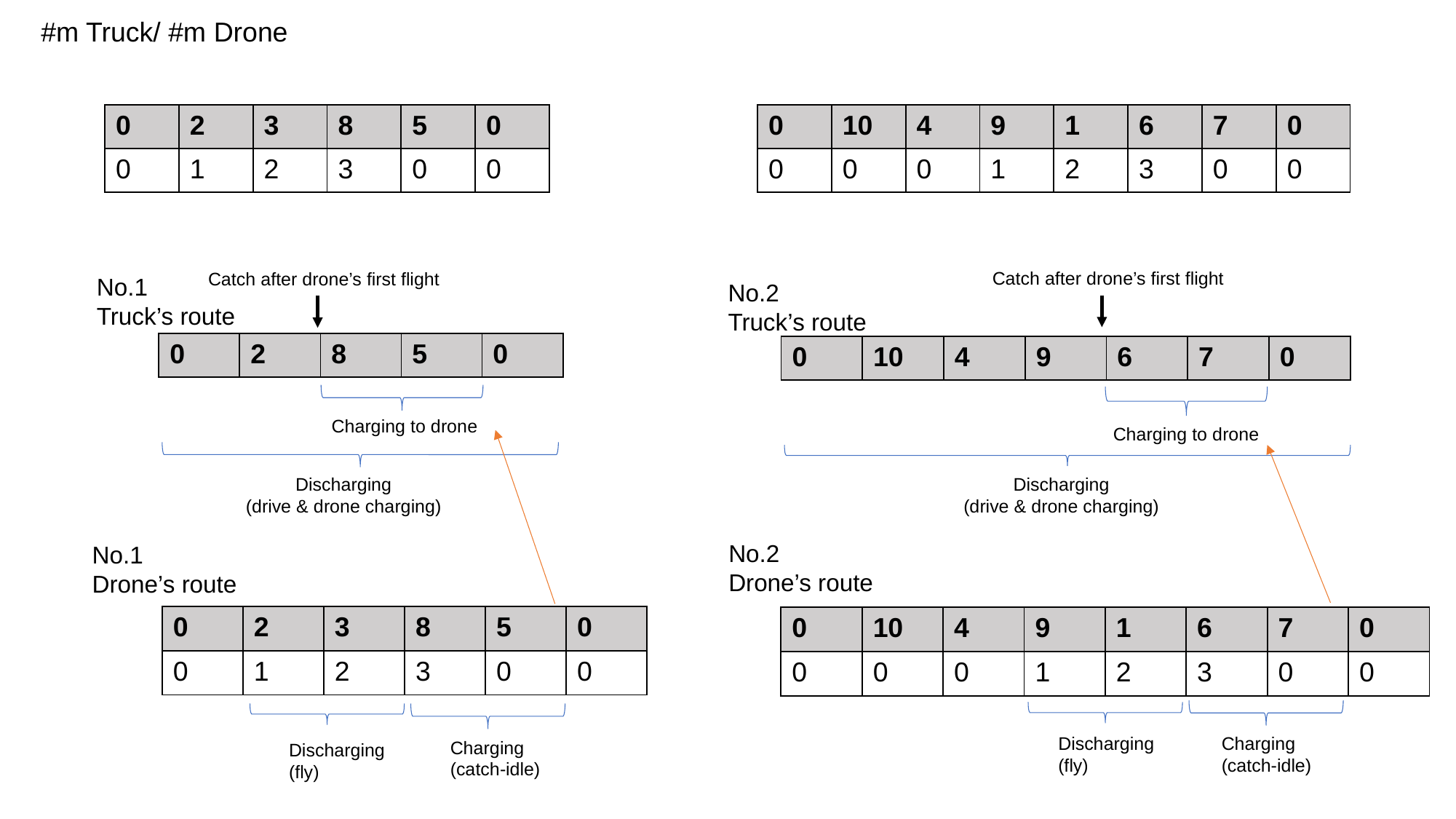

#m Truck/ #m Drone
| 0 | 2 | 3 | 8 | 5 | 0 |
| --- | --- | --- | --- | --- | --- |
| 0 | 1 | 2 | 3 | 0 | 0 |
| 0 | 10 | 4 | 9 | 1 | 6 | 7 | 0 |
| --- | --- | --- | --- | --- | --- | --- | --- |
| 0 | 0 | 0 | 1 | 2 | 3 | 0 | 0 |

Catch after drone’s first flight
Catch after drone’s first flight
No.1
Truck’s route
No.2
Truck’s route

| 0 | 2 | 8 | 5 | 0 |
| --- | --- | --- | --- | --- |
| 0 | 10 | 4 | 9 | 6 | 7 | 0 |
| --- | --- | --- | --- | --- | --- | --- |
Charging to drone
Charging to drone
Discharging
(drive & drone charging)
Discharging
(drive & drone charging)
No.2
Drone’s route
No.1
Drone’s route
| 0 | 2 | 3 | 8 | 5 | 0 |
| --- | --- | --- | --- | --- | --- |
| 0 | 1 | 2 | 3 | 0 | 0 |
| 0 | 10 | 4 | 9 | 1 | 6 | 7 | 0 |
| --- | --- | --- | --- | --- | --- | --- | --- |
| 0 | 0 | 0 | 1 | 2 | 3 | 0 | 0 |

Charging
(catch-idle)
Discharging
(fly)
Charging
(catch-idle)
Discharging
(fly)